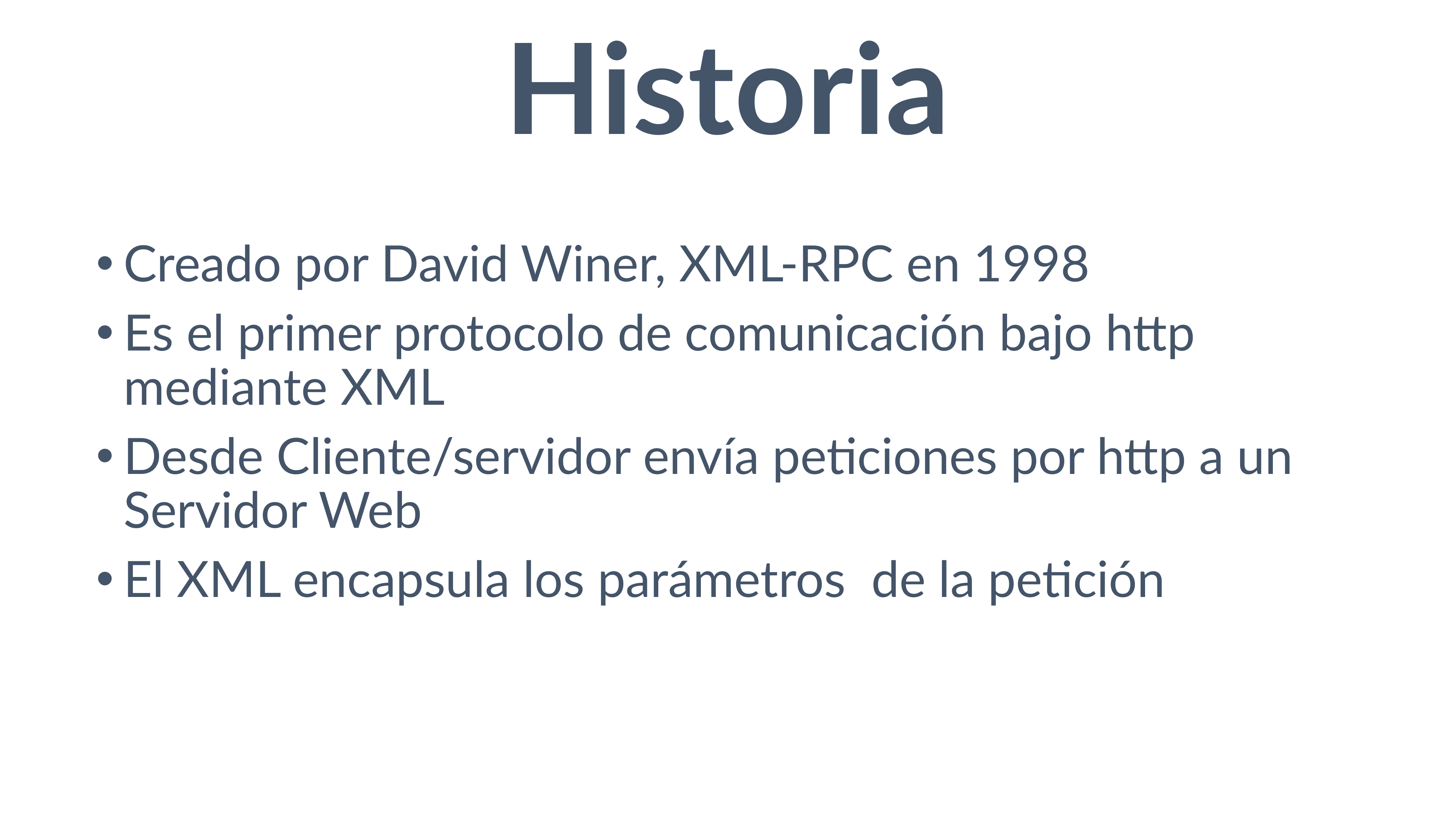

Historia
Creado por David Winer, XML-RPC en 1998
Es el primer protocolo de comunicación bajo http mediante XML
Desde Cliente/servidor envía peticiones por http a un Servidor Web
El XML encapsula los parámetros  de la petición